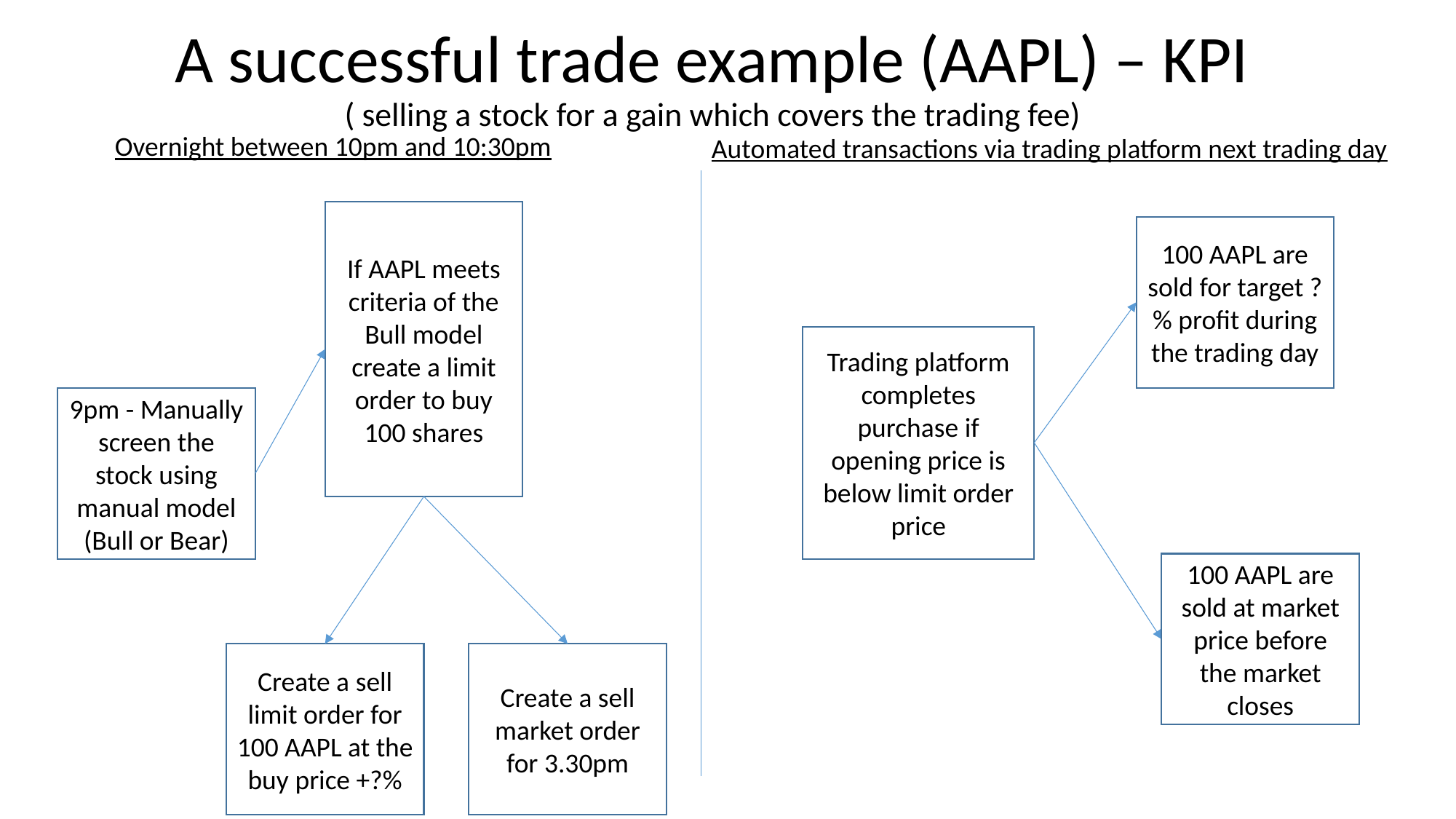

# A successful trade example (AAPL) – KPI ( selling a stock for a gain which covers the trading fee)
Overnight between 10pm and 10:30pm
Automated transactions via trading platform next trading day
If AAPL meets criteria of the Bull model create a limit order to buy 100 shares
100 AAPL are sold for target ?% profit during the trading day
Trading platform completes purchase if opening price is below limit order price
9pm - Manually screen the stock using manual model (Bull or Bear)
100 AAPL are sold at market price before the market closes
Create a sell market order for 3.30pm
Create a sell limit order for 100 AAPL at the buy price +?%